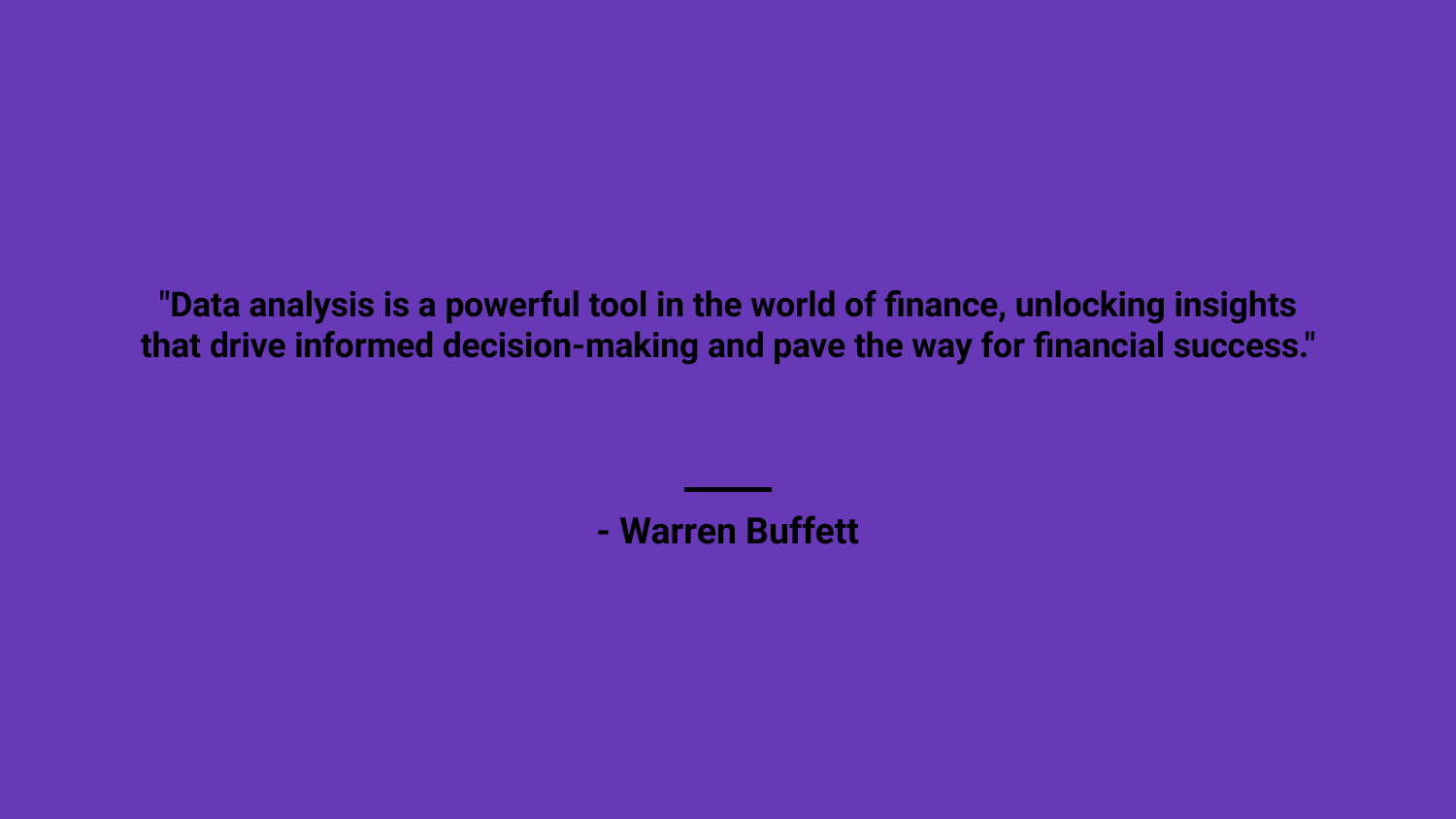

"Data analysis is a powerful tool in the world of finance, unlocking insights that drive informed decision-making and pave the way for financial success."
- Warren Buffett